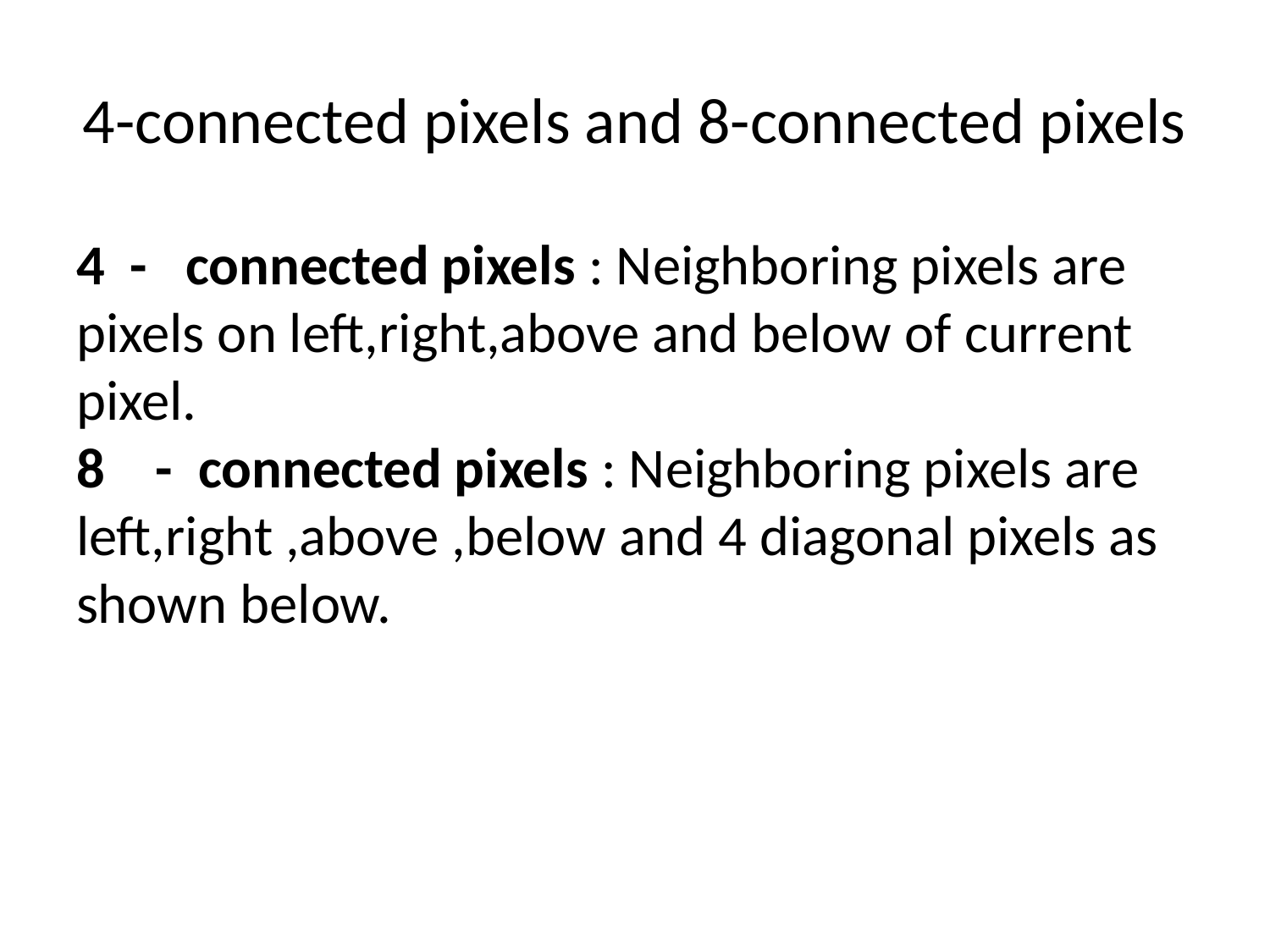

# 4-connected pixels and 8-connected pixels
4  -   connected pixels : Neighboring pixels are pixels on left,right,above and below of current pixel.
8    -  connected pixels : Neighboring pixels are left,right ,above ,below and 4 diagonal pixels as shown below.